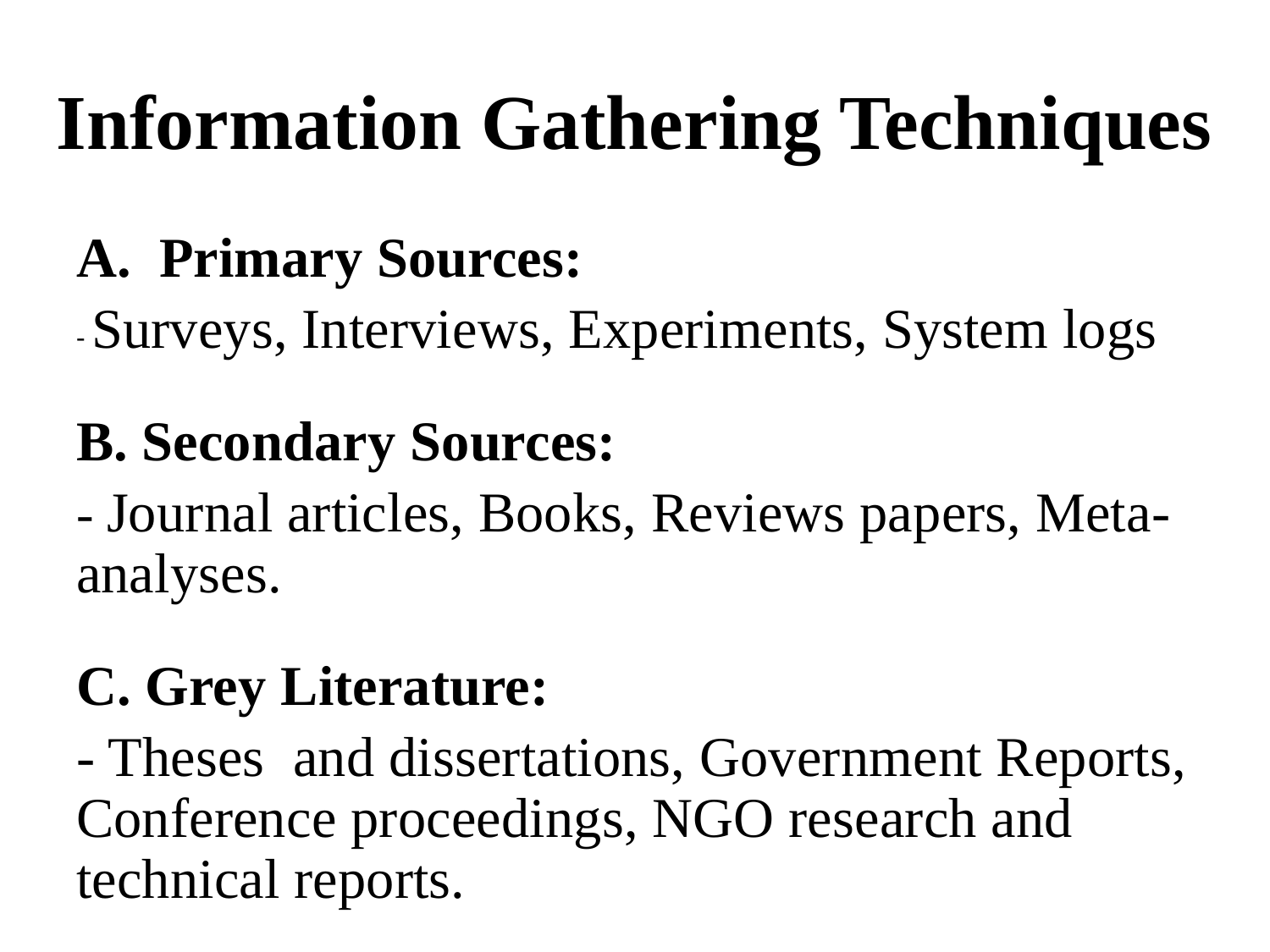

# Information Gathering Techniques
A.  Primary Sources:
- Surveys, Interviews, Experiments, System logs

B. Secondary Sources:
- Journal articles, Books, Reviews papers, Meta-analyses.

C. Grey Literature:
- Theses  and dissertations, Government Reports, Conference proceedings, NGO research and technical reports.